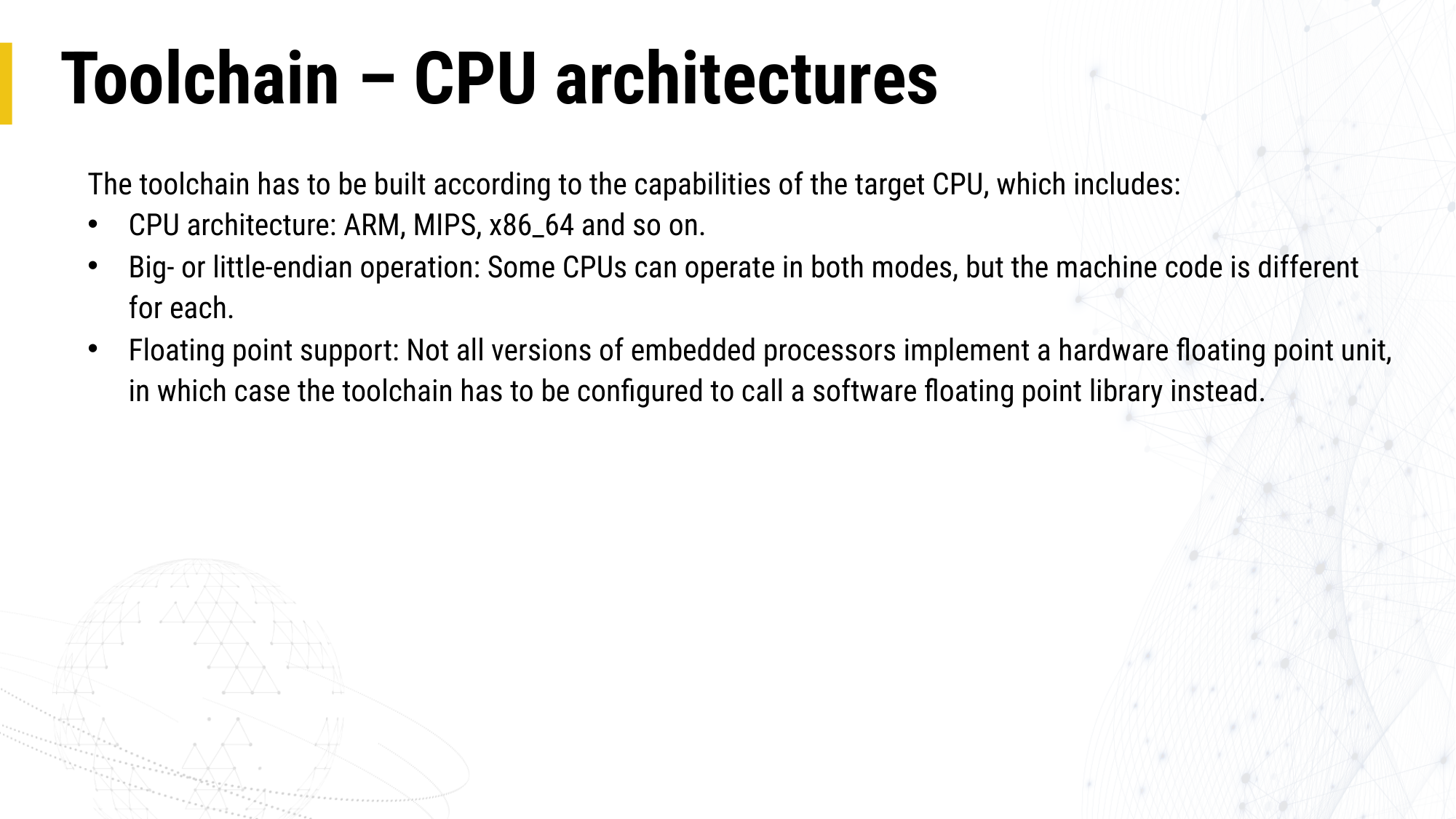

# Toolchain – CPU architectures
The toolchain has to be built according to the capabilities of the target CPU, which includes:
CPU architecture: ARM, MIPS, x86_64 and so on.
Big- or little-endian operation: Some CPUs can operate in both modes, but the machine code is different for each.
Floating point support: Not all versions of embedded processors implement a hardware floating point unit, in which case the toolchain has to be configured to call a software floating point library instead.